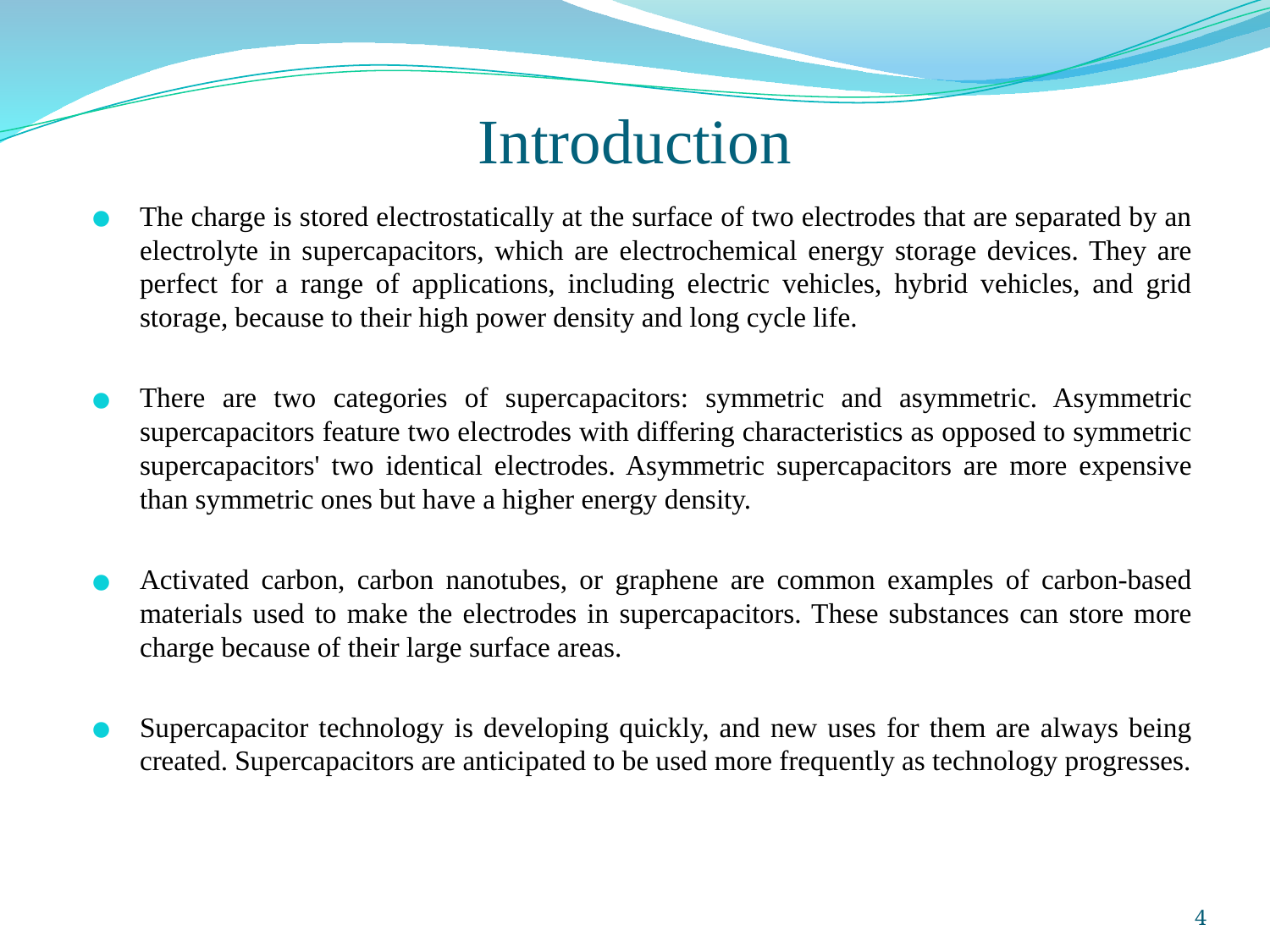

Introduction
The charge is stored electrostatically at the surface of two electrodes that are separated by an electrolyte in supercapacitors, which are electrochemical energy storage devices. They are perfect for a range of applications, including electric vehicles, hybrid vehicles, and grid storage, because to their high power density and long cycle life.

There are two categories of supercapacitors: symmetric and asymmetric. Asymmetric supercapacitors feature two electrodes with differing characteristics as opposed to symmetric supercapacitors' two identical electrodes. Asymmetric supercapacitors are more expensive than symmetric ones but have a higher energy density.

Activated carbon, carbon nanotubes, or graphene are common examples of carbon-based materials used to make the electrodes in supercapacitors. These substances can store more charge because of their large surface areas.

Supercapacitor technology is developing quickly, and new uses for them are always being created. Supercapacitors are anticipated to be used more frequently as technology progresses.
4